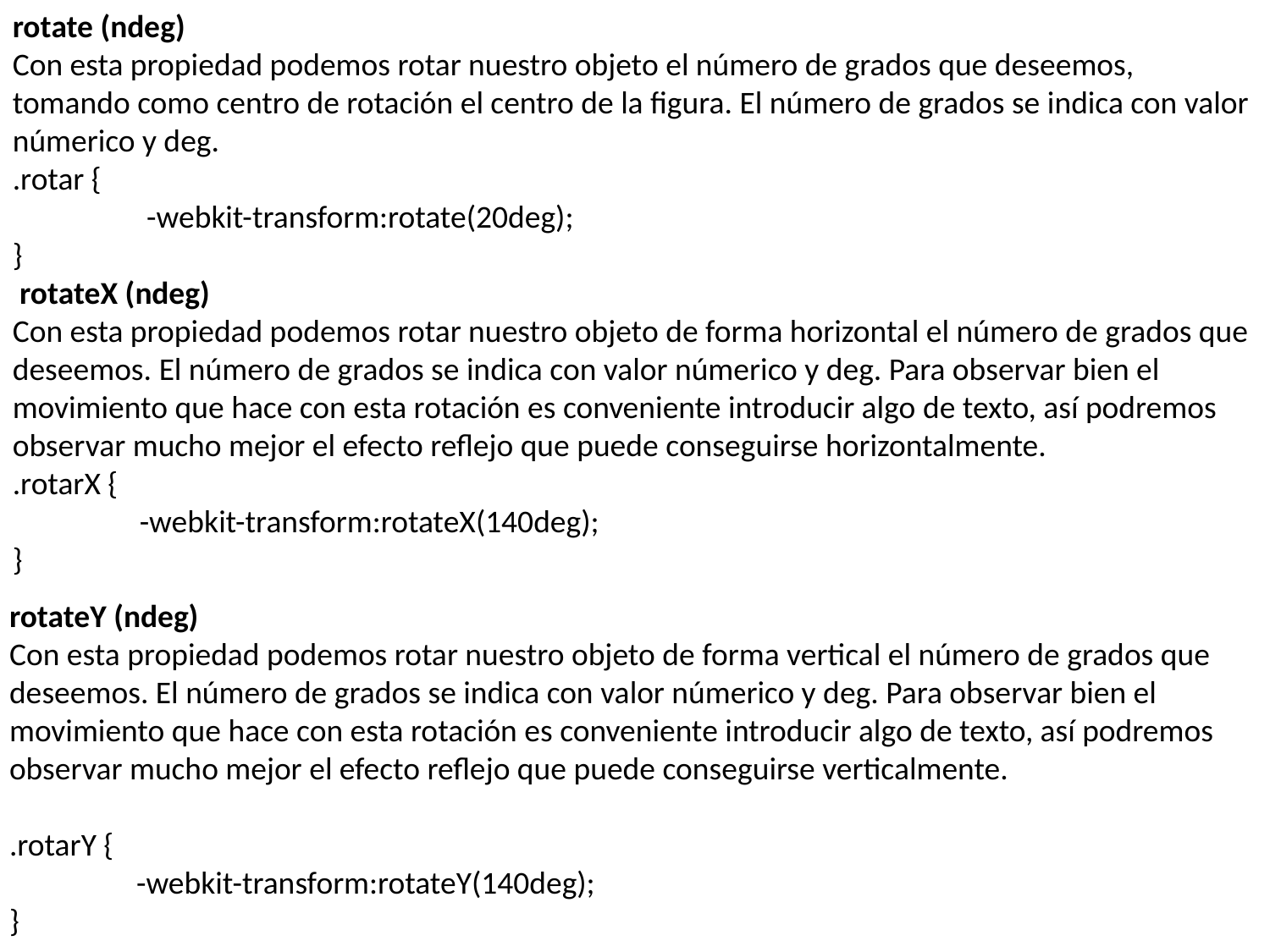

rotate (ndeg)
Con esta propiedad podemos rotar nuestro objeto el número de grados que deseemos, tomando como centro de rotación el centro de la figura. El número de grados se indica con valor númerico y deg.
.rotar {
	 -webkit-transform:rotate(20deg);
}
 rotateX (ndeg)
Con esta propiedad podemos rotar nuestro objeto de forma horizontal el número de grados que deseemos. El número de grados se indica con valor númerico y deg. Para observar bien el movimiento que hace con esta rotación es conveniente introducir algo de texto, así podremos observar mucho mejor el efecto reflejo que puede conseguirse horizontalmente.
.rotarX {
	-webkit-transform:rotateX(140deg);
}
rotateY (ndeg)
Con esta propiedad podemos rotar nuestro objeto de forma vertical el número de grados que deseemos. El número de grados se indica con valor númerico y deg. Para observar bien el movimiento que hace con esta rotación es conveniente introducir algo de texto, así podremos observar mucho mejor el efecto reflejo que puede conseguirse verticalmente.

.rotarY {
	-webkit-transform:rotateY(140deg);
}